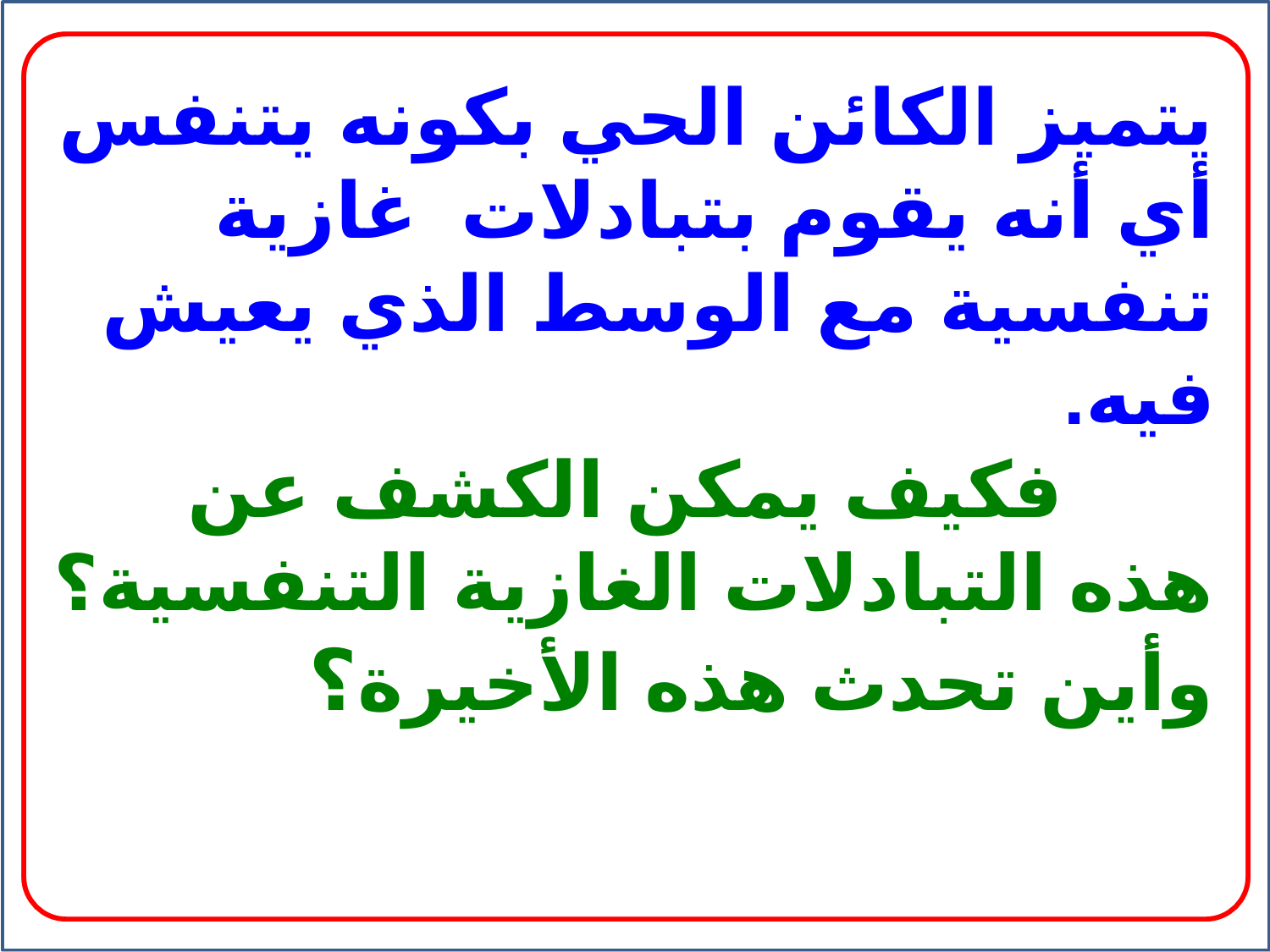

يتميز الكائن الحي بكونه يتنفس أي أنه يقوم بتبادلات  غازية تنفسية مع الوسط الذي يعيش فيه.
       فكيف يمكن الكشف عن هذه التبادلات الغازية التنفسية؟ وأين تحدث هذه الأخيرة؟